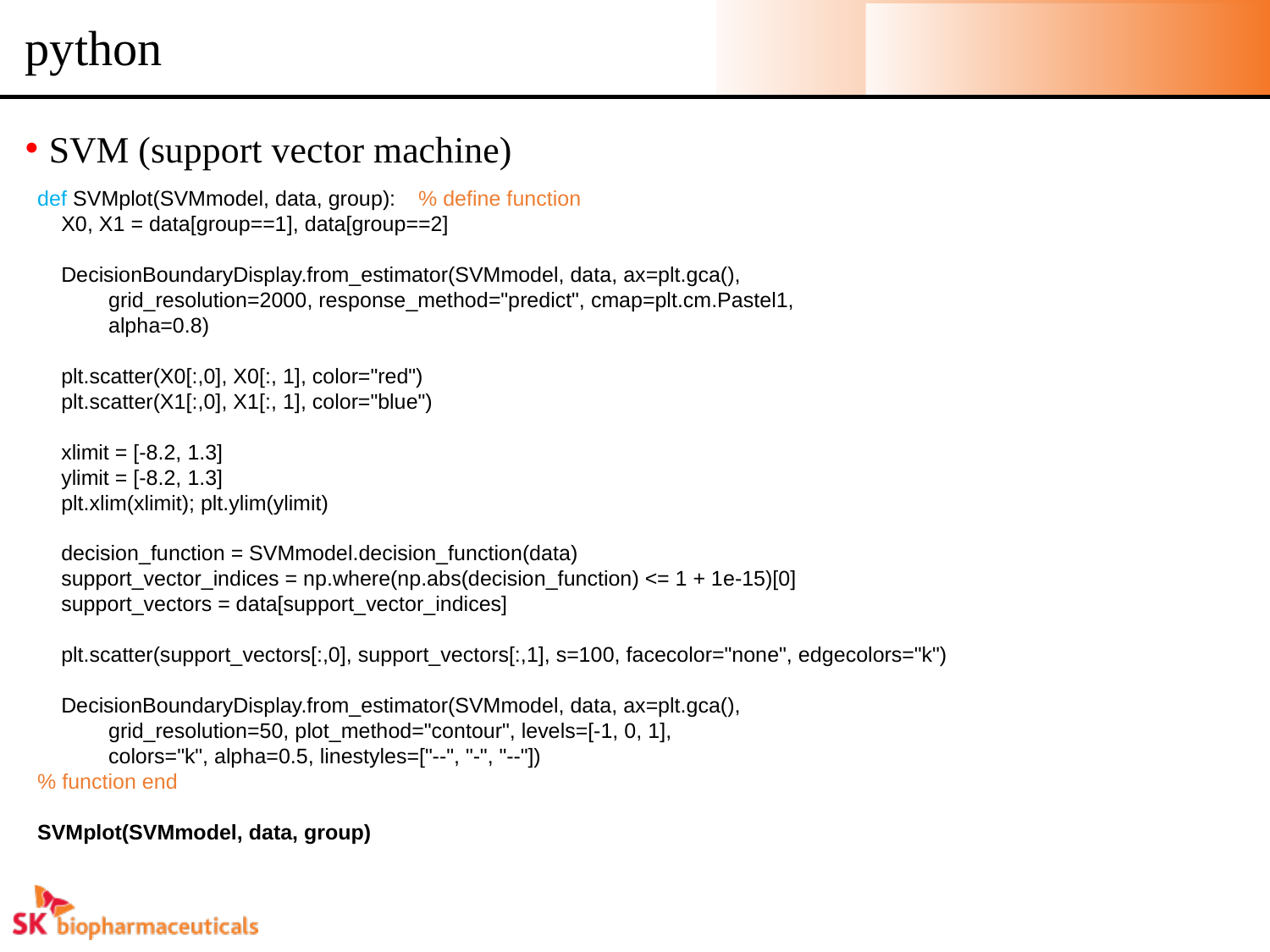

# python
SVM (support vector machine)
def SVMplot(SVMmodel, data, group):	% define function
    X0, X1 = data[group==1], data[group==2]

    DecisionBoundaryDisplay.from_estimator(SVMmodel, data, ax=plt.gca(),
            grid_resolution=2000, response_method="predict", cmap=plt.cm.Pastel1,
            alpha=0.8)

    plt.scatter(X0[:,0], X0[:, 1], color="red")
    plt.scatter(X1[:,0], X1[:, 1], color="blue")

    xlimit = [-8.2, 1.3]
    ylimit = [-8.2, 1.3]
    plt.xlim(xlimit); plt.ylim(ylimit)

    decision_function = SVMmodel.decision_function(data)
    support_vector_indices = np.where(np.abs(decision_function) <= 1 + 1e-15)[0]
    support_vectors = data[support_vector_indices]

    plt.scatter(support_vectors[:,0], support_vectors[:,1], s=100, facecolor="none", edgecolors="k")

    DecisionBoundaryDisplay.from_estimator(SVMmodel, data, ax=plt.gca(),
            grid_resolution=50, plot_method="contour", levels=[-1, 0, 1],
            colors="k", alpha=0.5, linestyles=["--", "-", "--"])
% function end

SVMplot(SVMmodel, data, group)